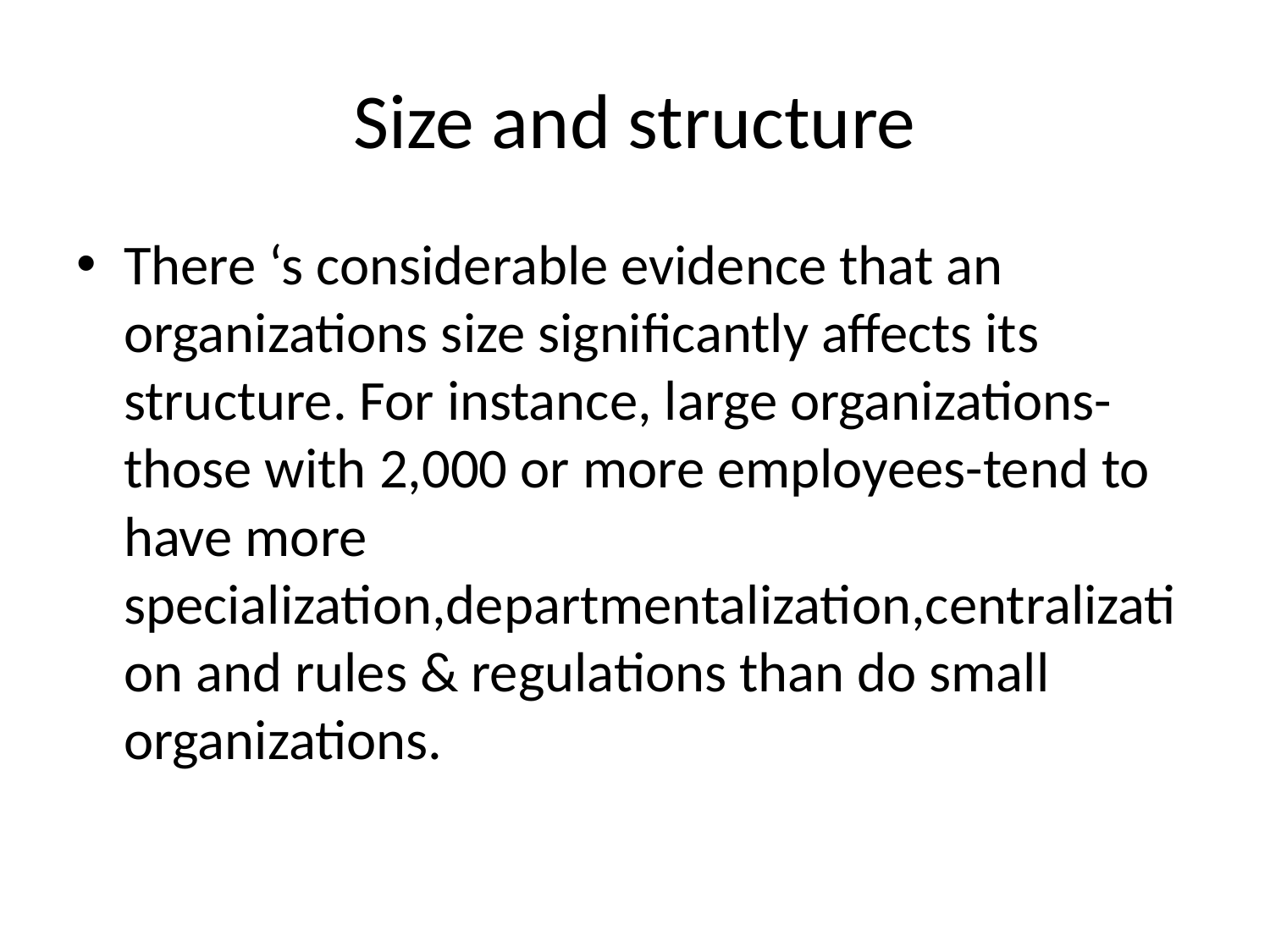

# Size and structure
There ‘s considerable evidence that an organizations size significantly affects its structure. For instance, large organizations-those with 2,000 or more employees-tend to have more specialization,departmentalization,centralization and rules & regulations than do small organizations.